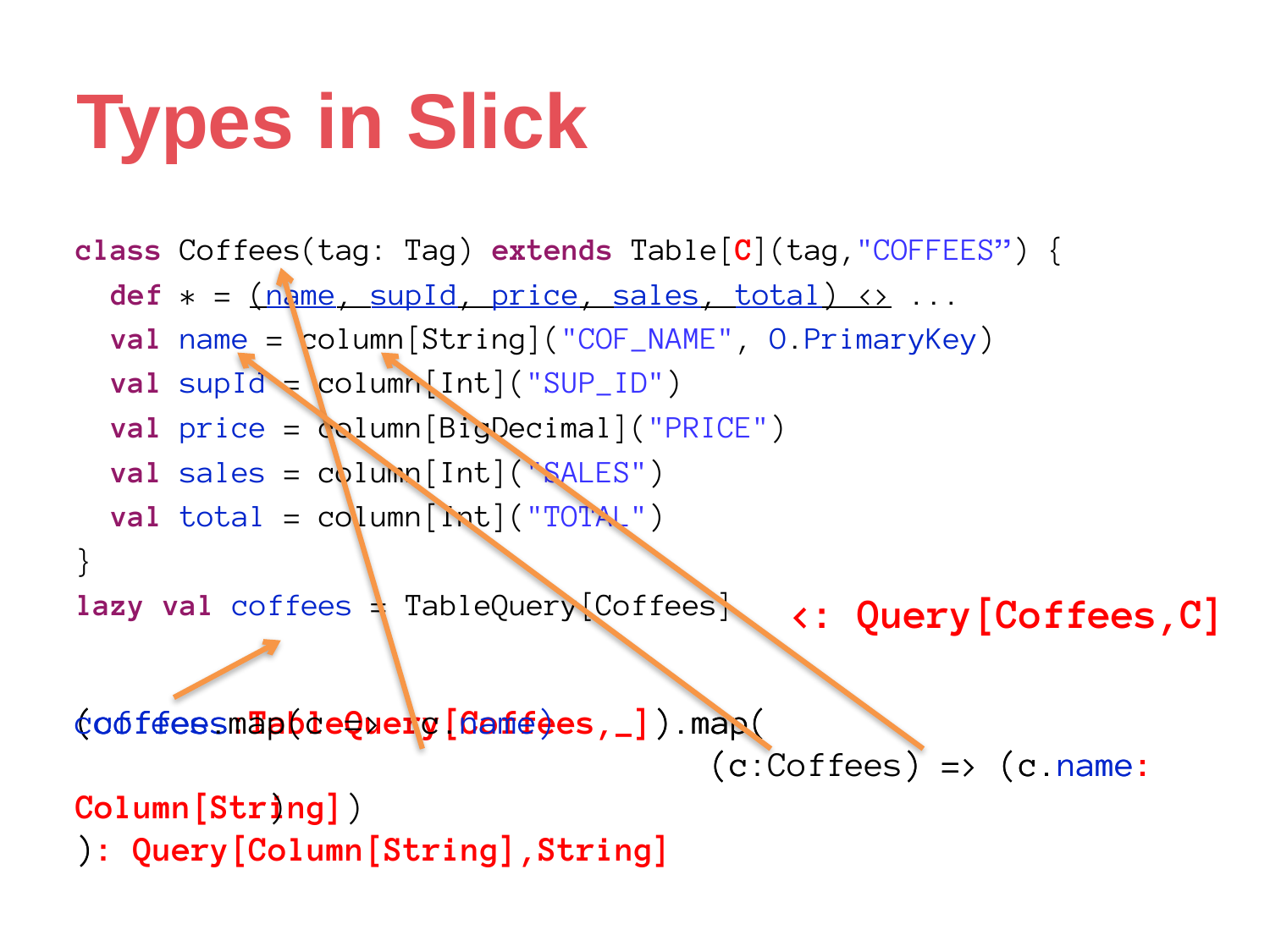

# Types in Slick
class Coffees(tag: Tag) extends Table[C](tag,"COFFEES”) {
  def * = (name, supId, price, sales, total) <> ...
  val name = column[String]("COF_NAME", O.PrimaryKey)
  val supId = column[Int]("SUP_ID")
  val price = column[BigDecimal]("PRICE")
  val sales = column[Int]("SALES")
  val total = column[Int]("TOTAL")
}
lazy val coffees = TableQuery[Coffees]
 <: Query[Coffees,C]

(coffees:TableQuery[Coffees,_]).map(
					(c:Coffees) => (c.name: Column[String])
): Query[Column[String],String]
coffees.map(c =>  c.name)
(coffees                      ).map(
					(c        ) => (c.name                )
)